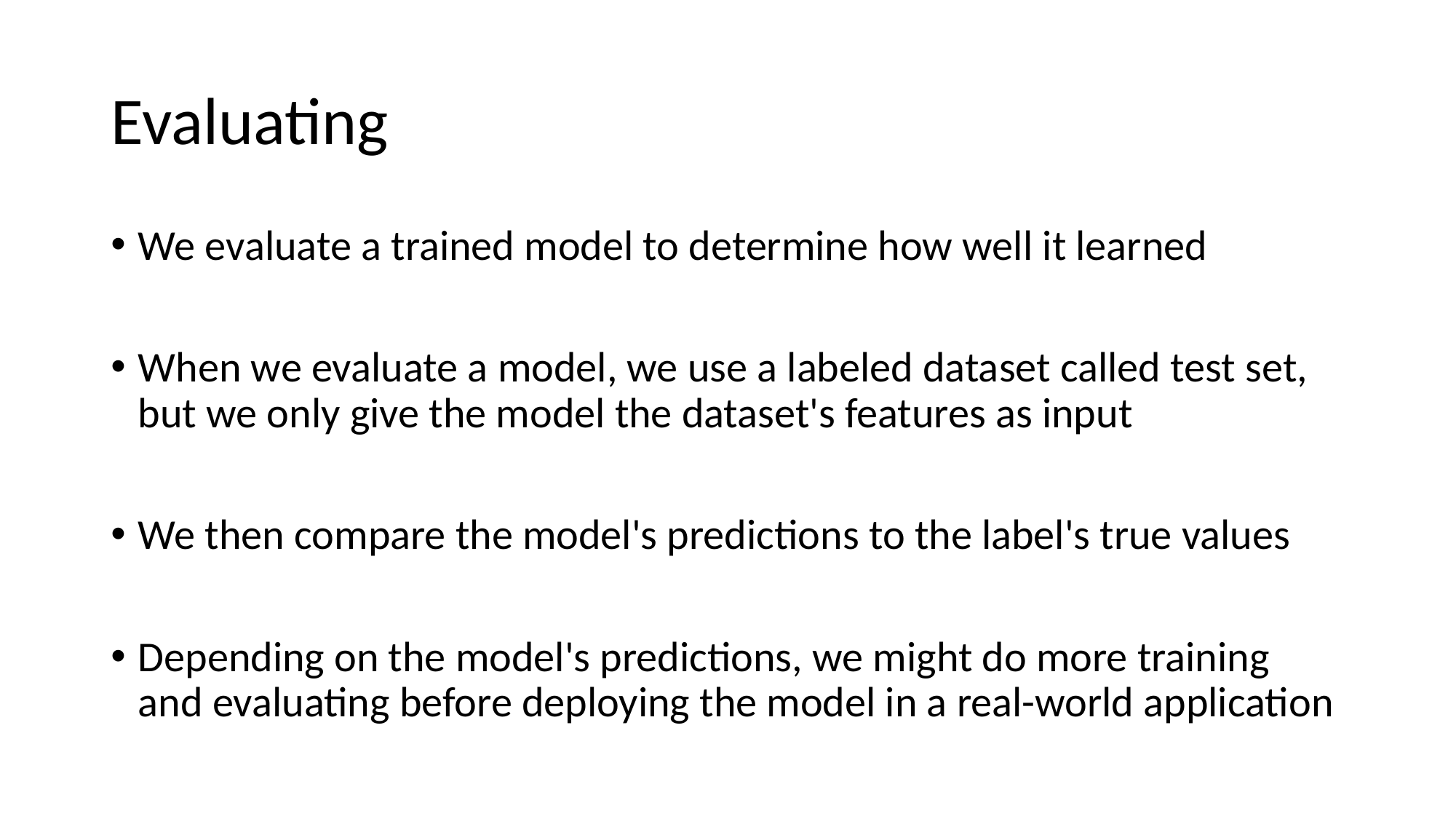

# Evaluating
We evaluate a trained model to determine how well it learned

When we evaluate a model, we use a labeled dataset called test set, but we only give the model the dataset's features as input

We then compare the model's predictions to the label's true values

Depending on the model's predictions, we might do more training and evaluating before deploying the model in a real-world application